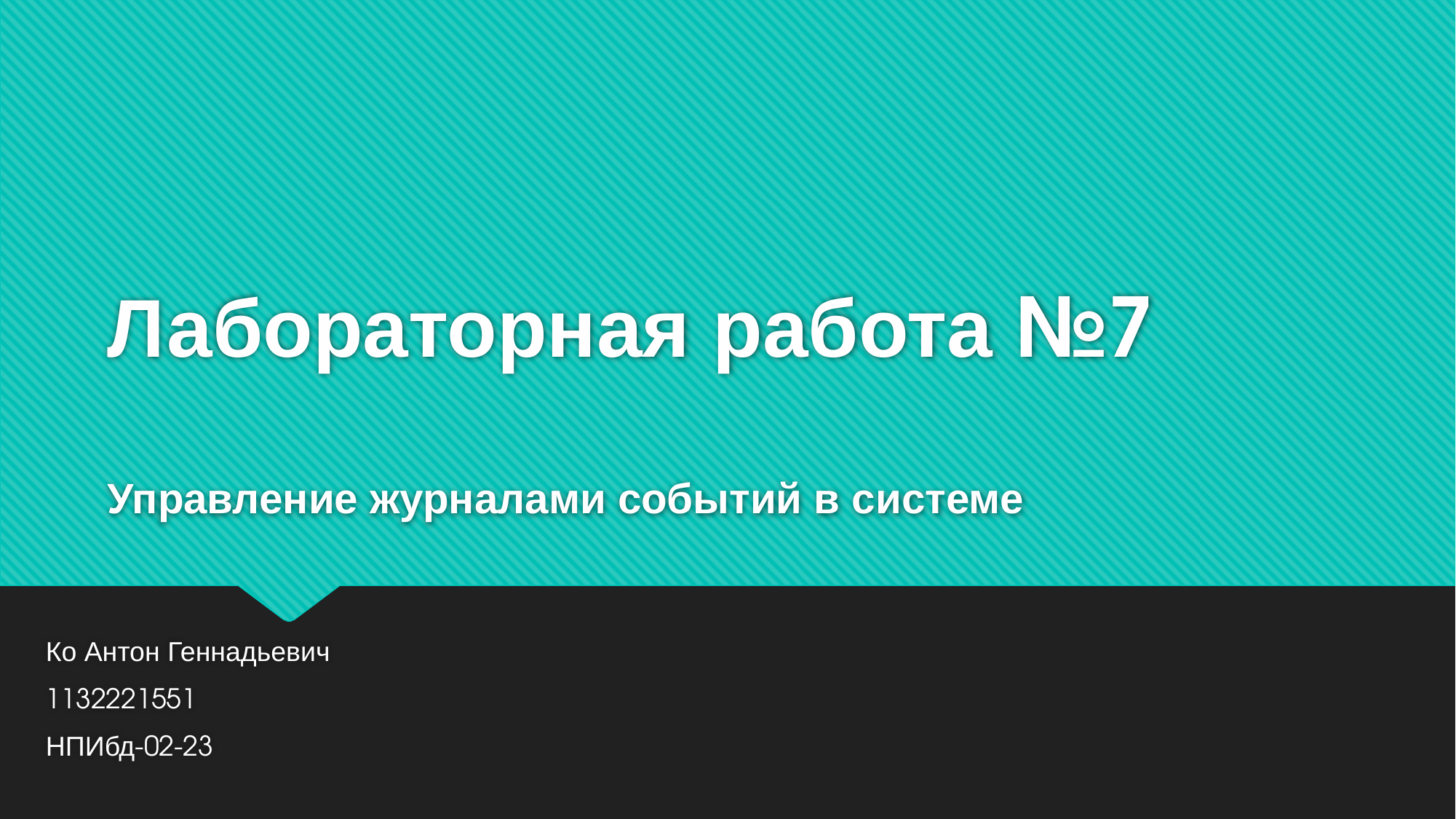

# Лабораторная работа №7 Управление журналами событий в системе
Ко Антон Геннадьевич
1132221551
НПИбд-02-23